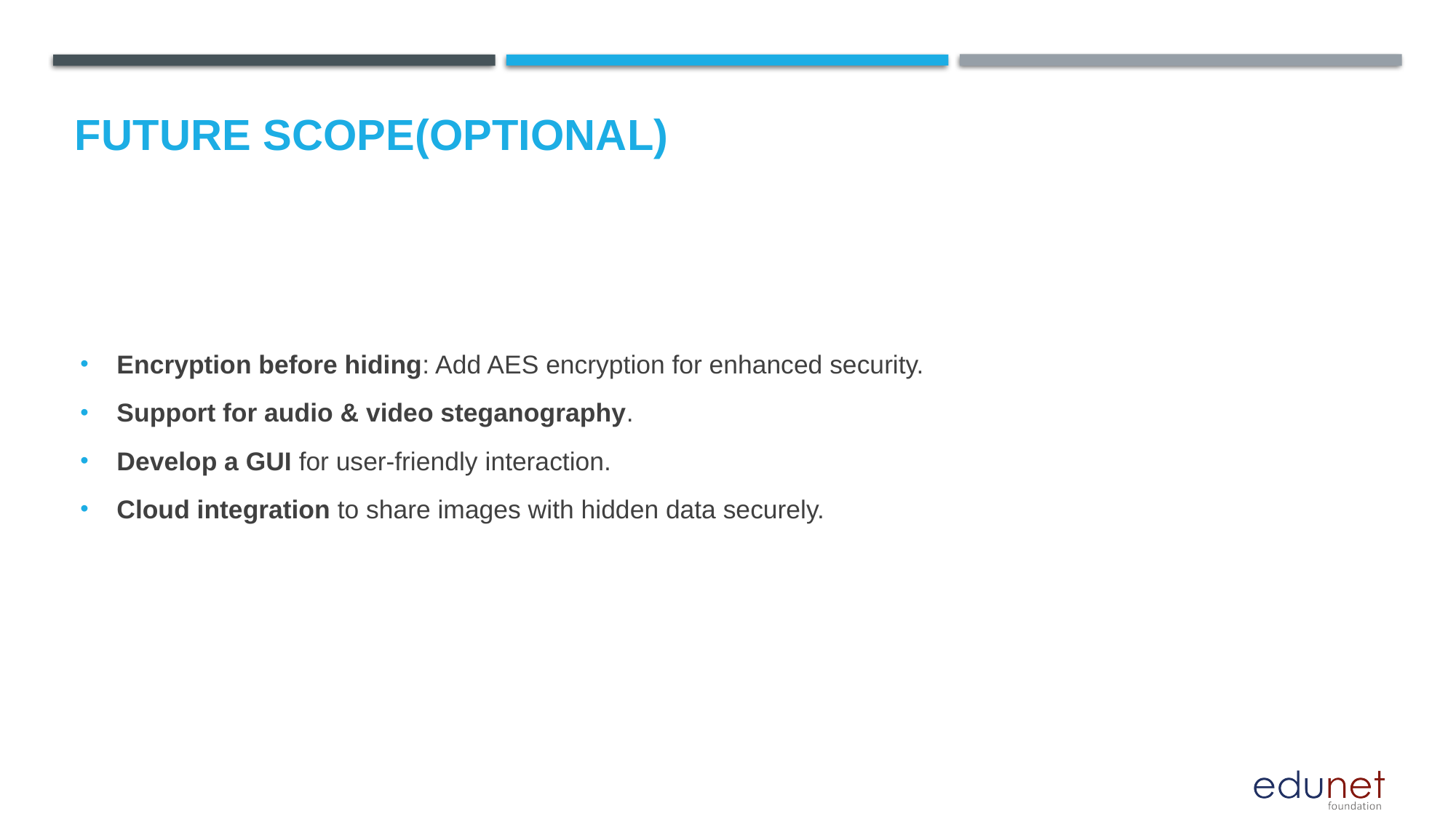

Future scope(optional)
Encryption before hiding: Add AES encryption for enhanced security.
Support for audio & video steganography.
Develop a GUI for user-friendly interaction.
Cloud integration to share images with hidden data securely.